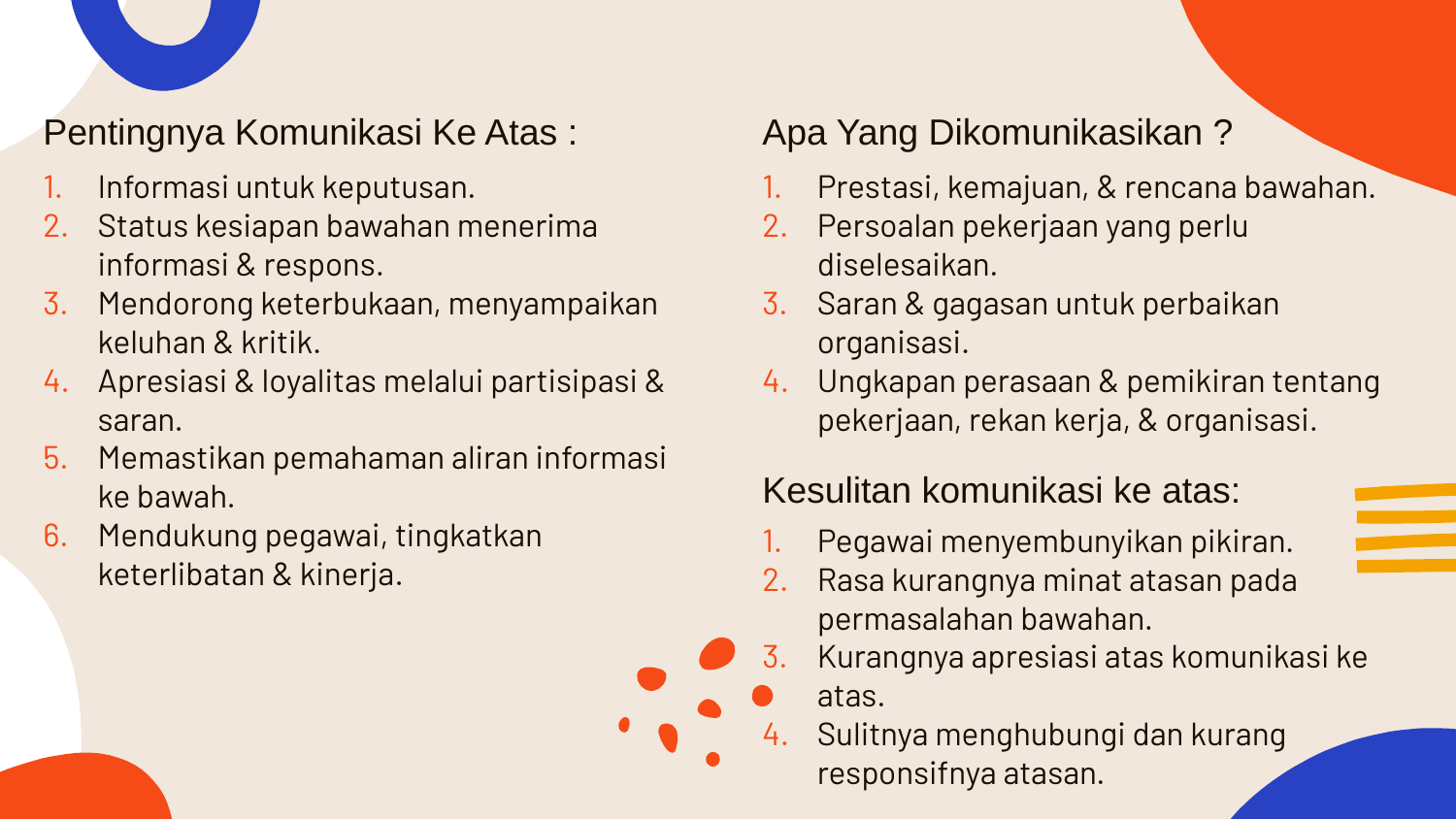

# Pentingnya Komunikasi Ke Atas :
Apa Yang Dikomunikasikan ?
Informasi untuk keputusan.
Status kesiapan bawahan menerima informasi & respons.
Mendorong keterbukaan, menyampaikan keluhan & kritik.
Apresiasi & loyalitas melalui partisipasi & saran.
Memastikan pemahaman aliran informasi ke bawah.
Mendukung pegawai, tingkatkan keterlibatan & kinerja.
Prestasi, kemajuan, & rencana bawahan.
Persoalan pekerjaan yang perlu diselesaikan.
Saran & gagasan untuk perbaikan organisasi.
Ungkapan perasaan & pemikiran tentang pekerjaan, rekan kerja, & organisasi.
Kesulitan komunikasi ke atas:
Pegawai menyembunyikan pikiran.
Rasa kurangnya minat atasan pada permasalahan bawahan.
Kurangnya apresiasi atas komunikasi ke atas.
Sulitnya menghubungi dan kurang responsifnya atasan.